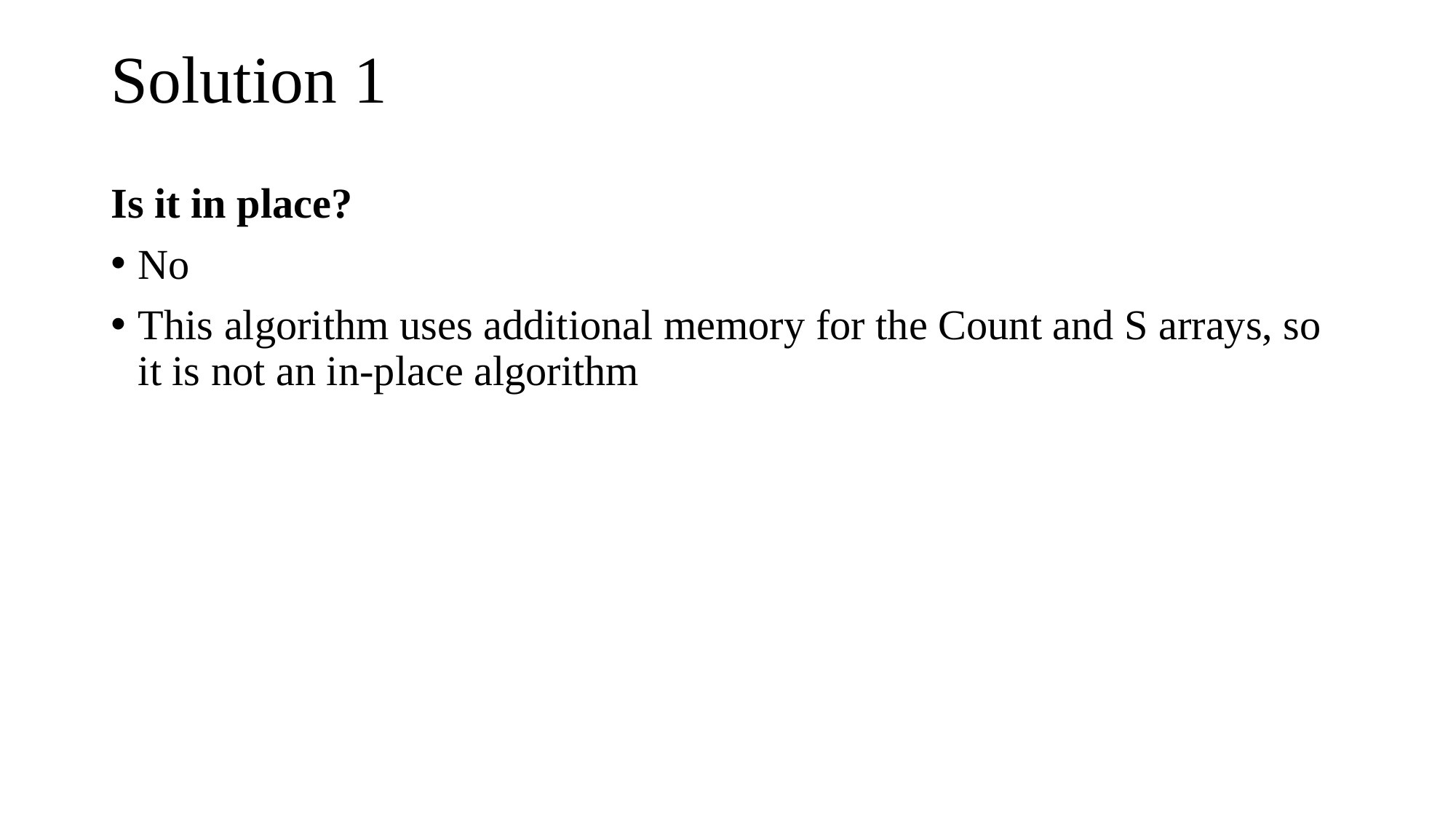

# Solution 1
Is it in place?
No
This algorithm uses additional memory for the Count and S arrays, so it is not an in-place algorithm